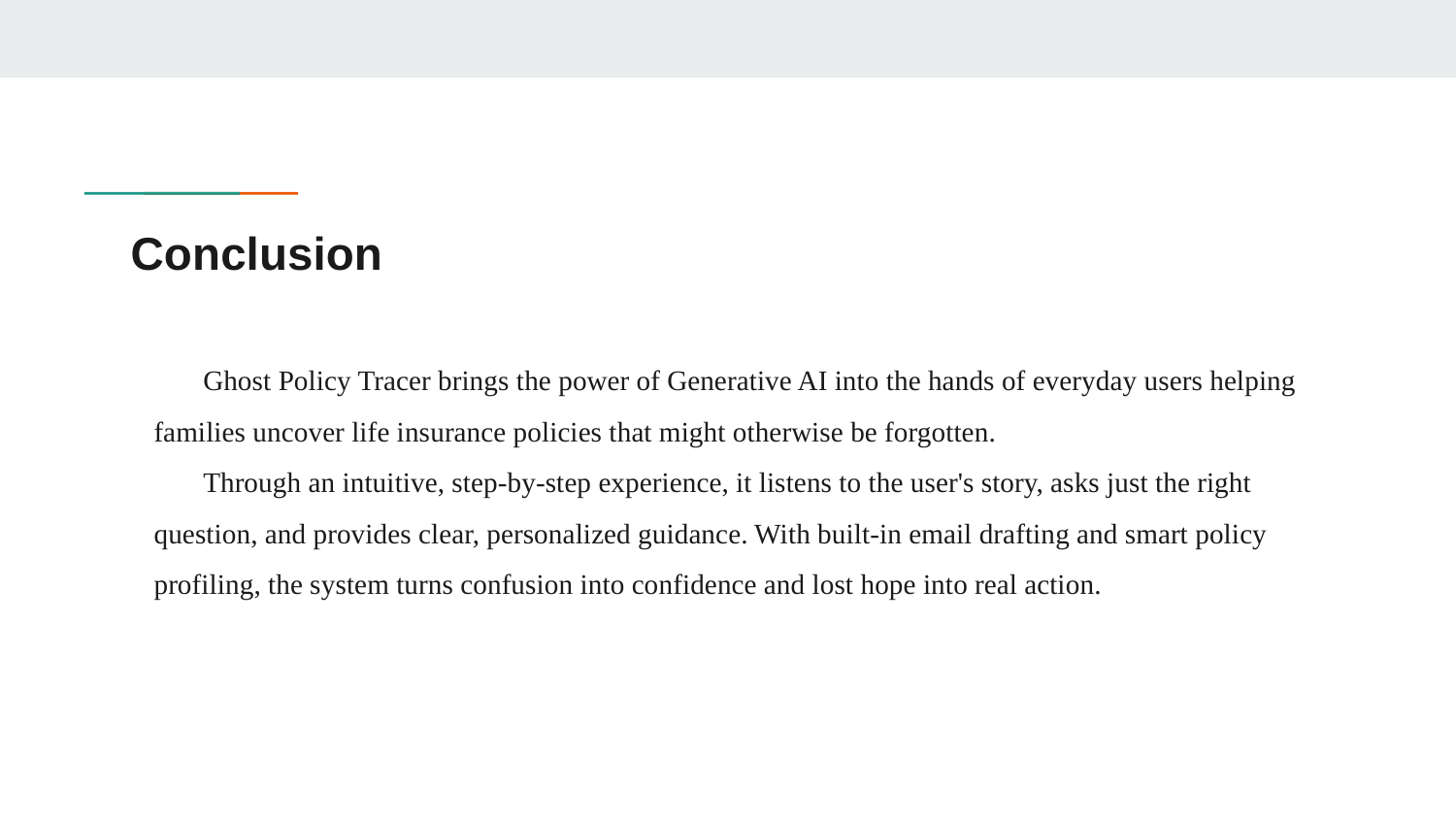

# Conclusion
       Ghost Policy Tracer brings the power of Generative AI into the hands of everyday users helping families uncover life insurance policies that might otherwise be forgotten.
       Through an intuitive, step-by-step experience, it listens to the user's story, asks just the right question, and provides clear, personalized guidance. With built-in email drafting and smart policy profiling, the system turns confusion into confidence and lost hope into real action.